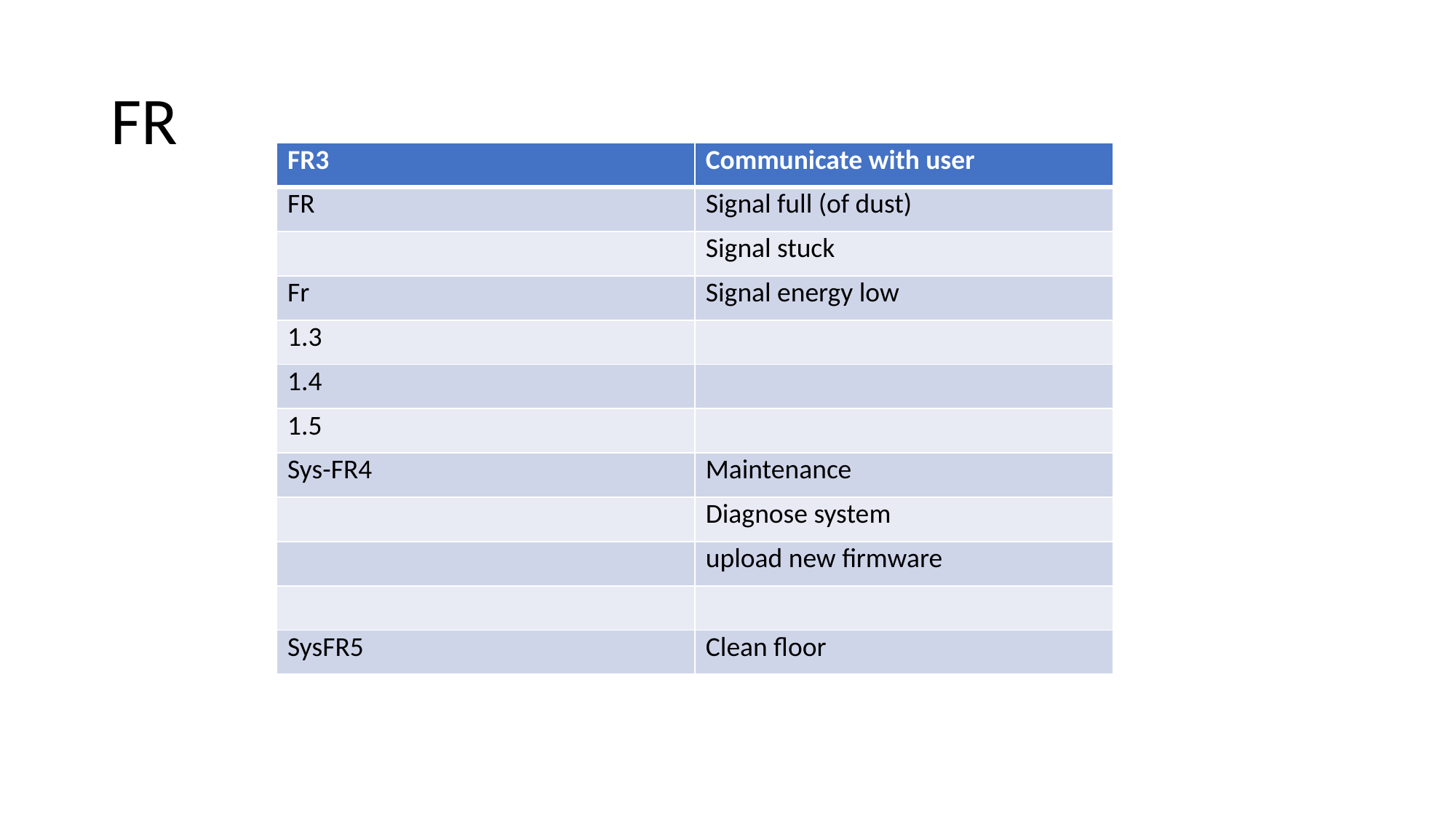

# FR
| FR3 | Communicate with user |
| --- | --- |
| FR | Signal full (of dust) |
|  | Signal stuck |
| Fr | Signal energy low |
| 1.3 |  |
| 1.4 |  |
| 1.5 |  |
| Sys-FR4 | Maintenance |
|  | Diagnose system |
|  | upload new firmware |
|  |  |
| SysFR5 | Clean floor |